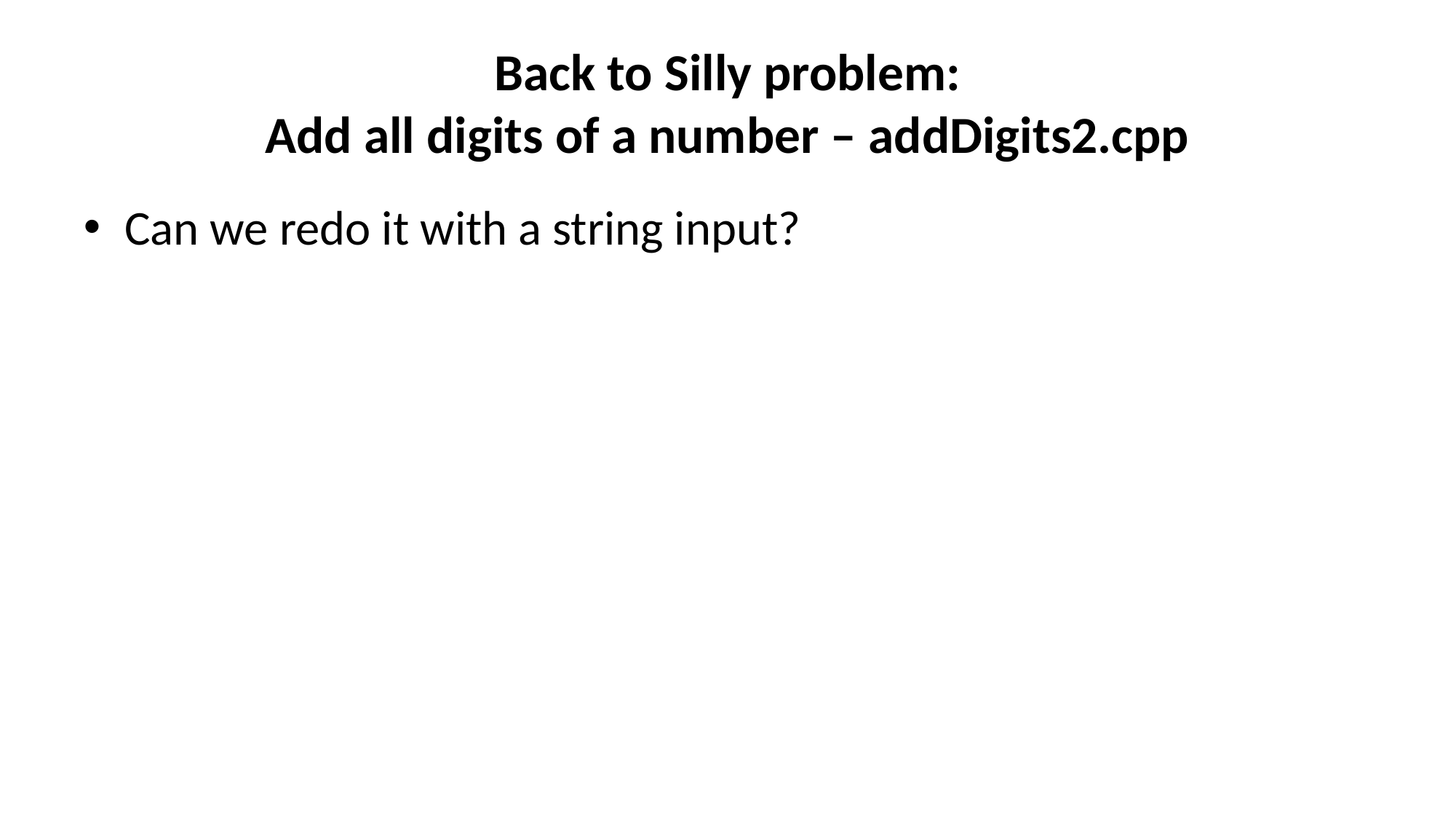

# Back to Silly problem: Add all digits of a number – addDigits2.cpp
Can we redo it with a string input?